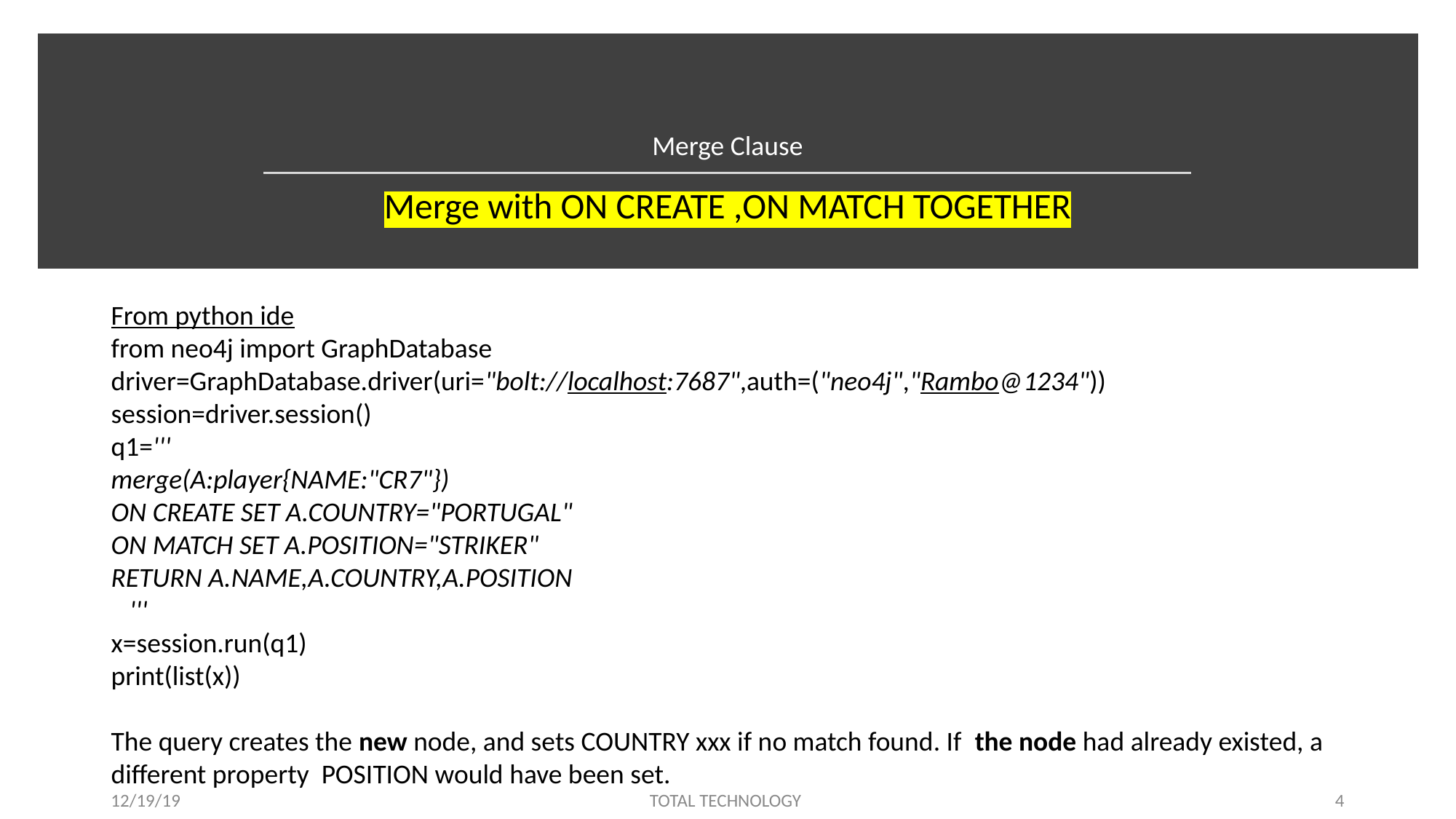

# Merge Clause
Merge with ON CREATE ,ON MATCH TOGETHER
From python ide
from neo4j import GraphDatabase
driver=GraphDatabase.driver(uri="bolt://localhost:7687",auth=("neo4j","Rambo@1234"))
session=driver.session()
q1='''
merge(A:player{NAME:"CR7"})
ON CREATE SET A.COUNTRY="PORTUGAL"
ON MATCH SET A.POSITION="STRIKER"
RETURN A.NAME,A.COUNTRY,A.POSITION
   '''
x=session.run(q1)
print(list(x))

The query creates the new node, and sets COUNTRY xxx if no match found. If  the node had already existed, a different property  POSITION would have been set.

12/19/19
TOTAL TECHNOLOGY
4